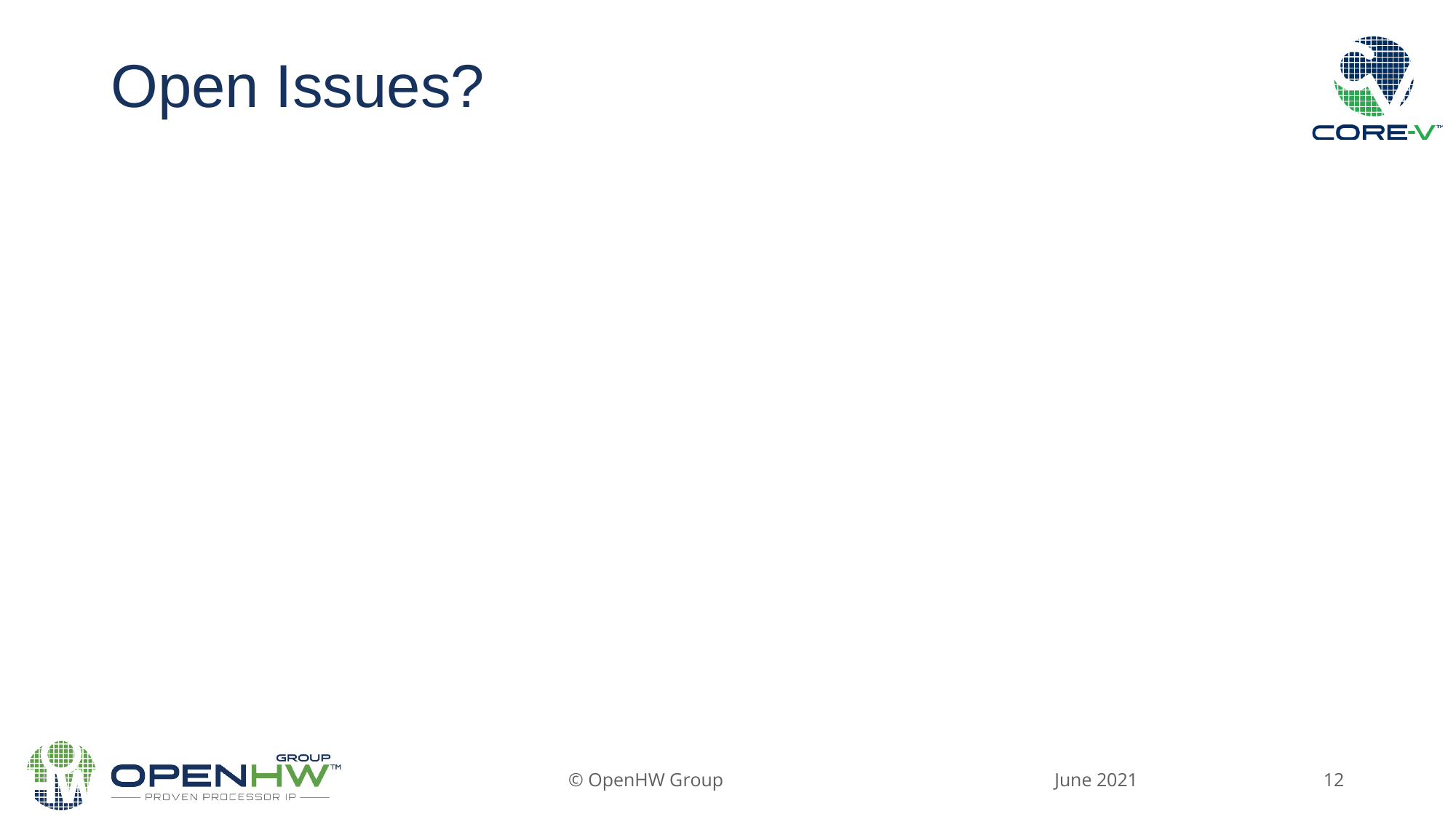

# Open Issues?
June 2021
© OpenHW Group
12